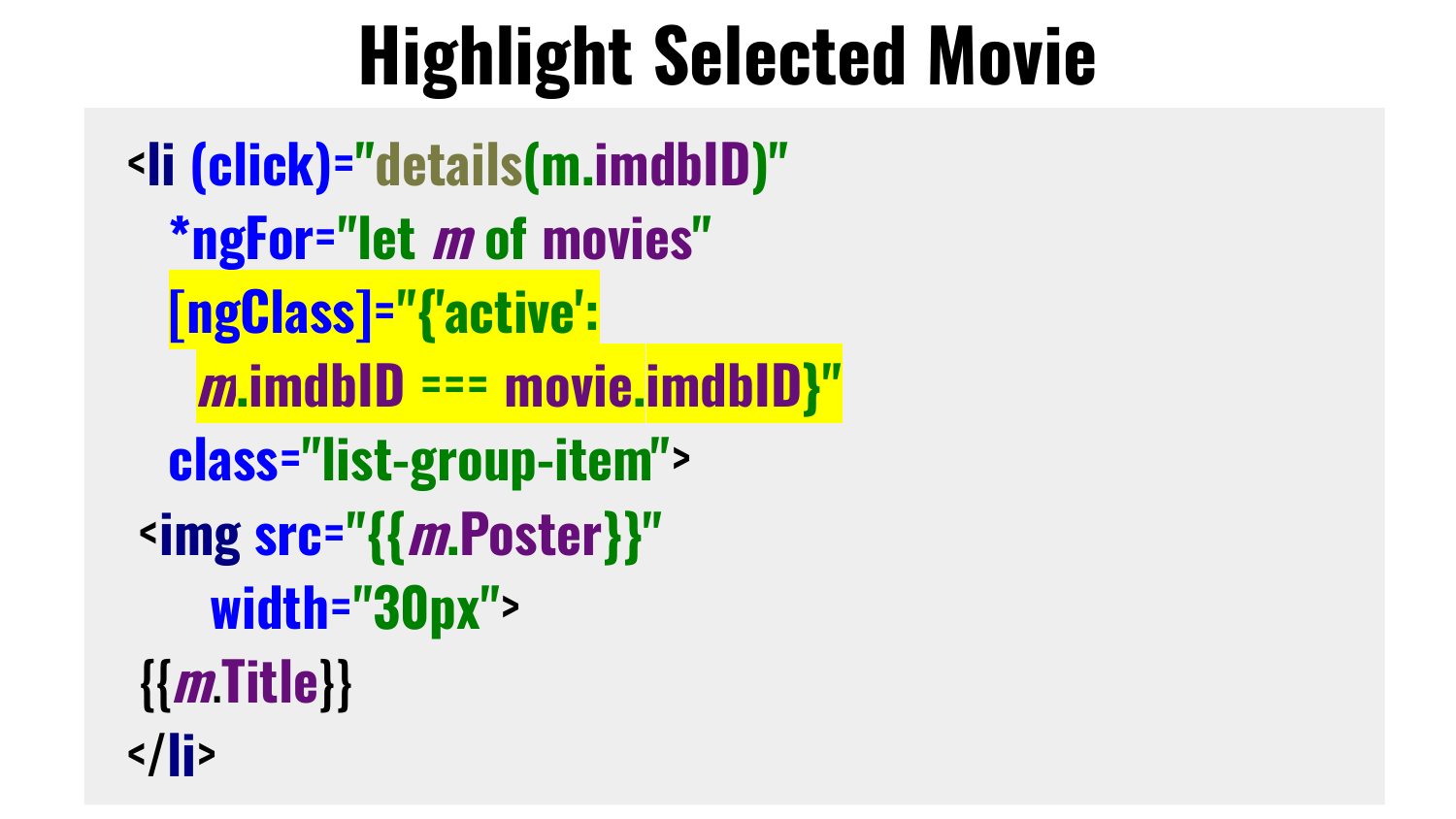

# Highlight Selected Movie
<li (click)="details(m.imdbID)"
   *ngFor="let m of movies"
   [ngClass]="{'active':
       m.imdbID === movie.imdbID}"
   class="list-group-item">
 <img src="{{m.Poster}}"
      width="30px">
 {{m.Title}}
</li>